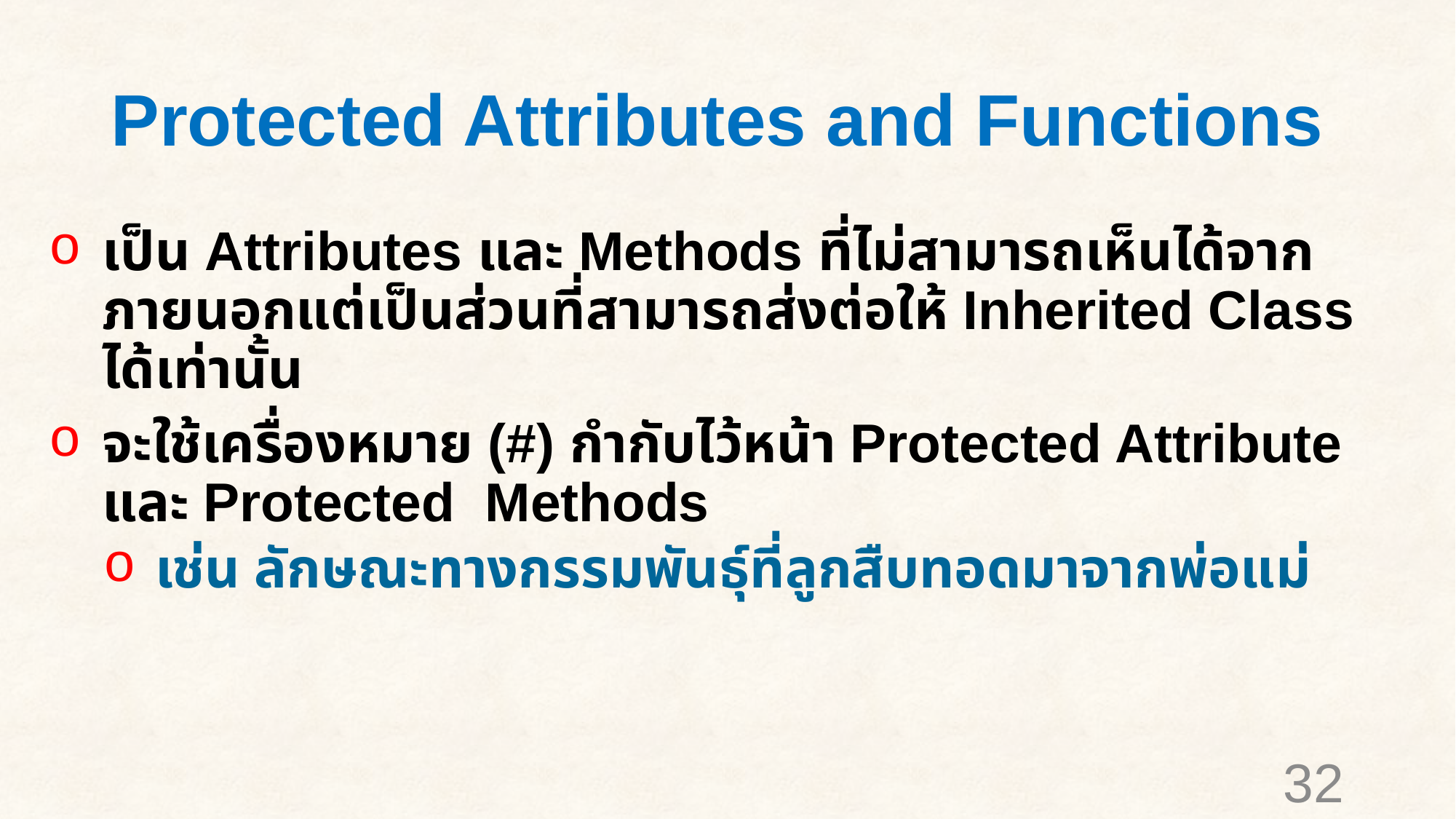

# Protected Attributes and Functions
เป็น Attributes และ Methods ที่ไม่สามารถเห็นได้จากภายนอกแต่เป็นส่วนที่สามารถส่งต่อให้ Inherited Class ได้เท่านั้น
จะใช้เครื่องหมาย (#) กำกับไว้หน้า Protected Attribute และ Protected  Methods
เช่น ลักษณะทางกรรมพันธุ์ที่ลูกสืบทอดมาจากพ่อแม่

32